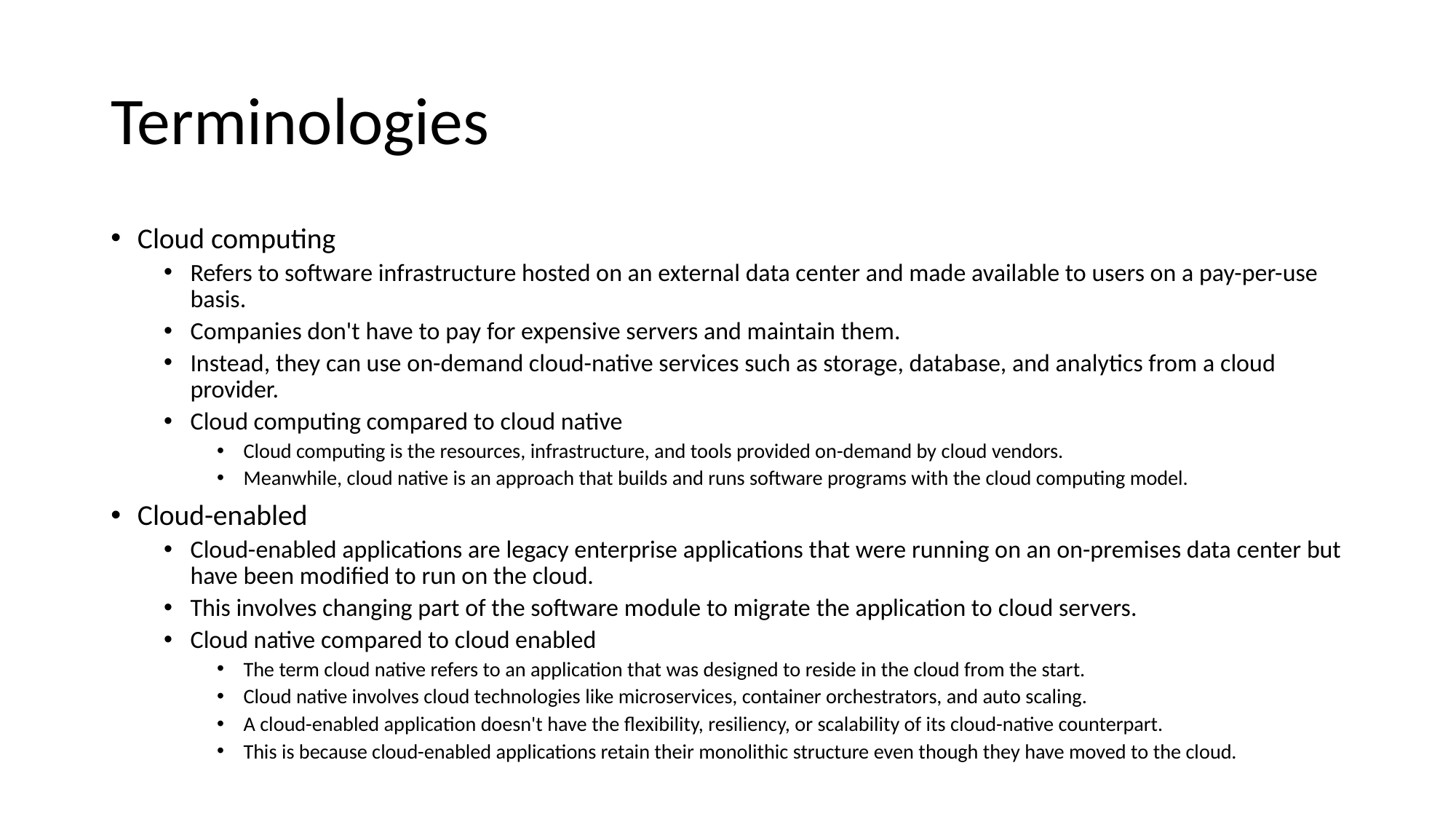

# Terminologies
Cloud computing
Refers to software infrastructure hosted on an external data center and made available to users on a pay-per-use basis.
Companies don't have to pay for expensive servers and maintain them.
Instead, they can use on-demand cloud-native services such as storage, database, and analytics from a cloud provider.
Cloud computing compared to cloud native
Cloud computing is the resources, infrastructure, and tools provided on-demand by cloud vendors.
Meanwhile, cloud native is an approach that builds and runs software programs with the cloud computing model.
Cloud-enabled
Cloud-enabled applications are legacy enterprise applications that were running on an on-premises data center but have been modified to run on the cloud.
This involves changing part of the software module to migrate the application to cloud servers.
Cloud native compared to cloud enabled
The term cloud native refers to an application that was designed to reside in the cloud from the start.
Cloud native involves cloud technologies like microservices, container orchestrators, and auto scaling.
A cloud-enabled application doesn't have the flexibility, resiliency, or scalability of its cloud-native counterpart.
This is because cloud-enabled applications retain their monolithic structure even though they have moved to the cloud.